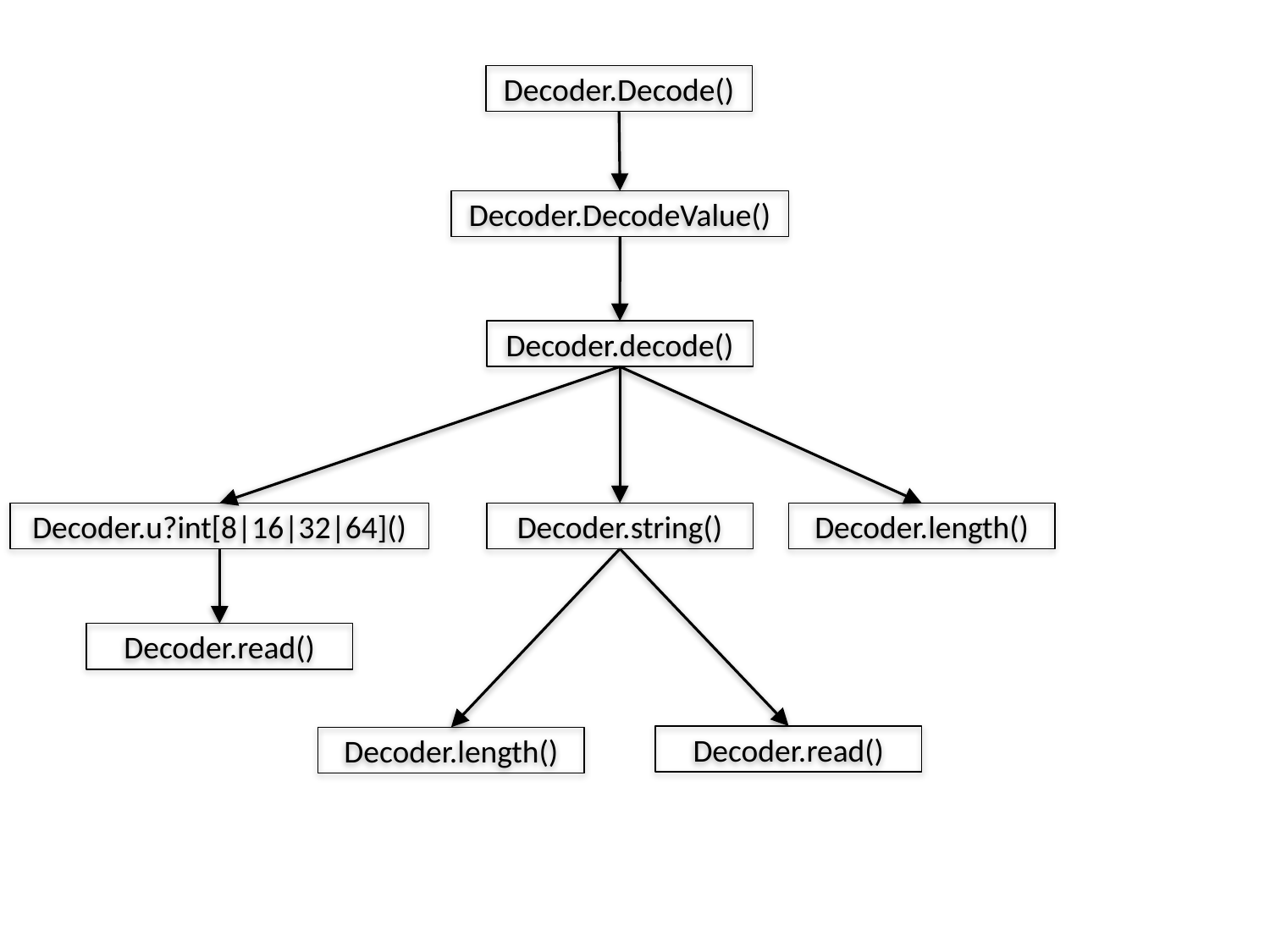

Decoder.Decode()
Decoder.DecodeValue()
Decoder.decode()
Decoder.u?int[8|16|32|64]()
Decoder.string()
Decoder.length()
Decoder.read()
Decoder.read()
Decoder.length()